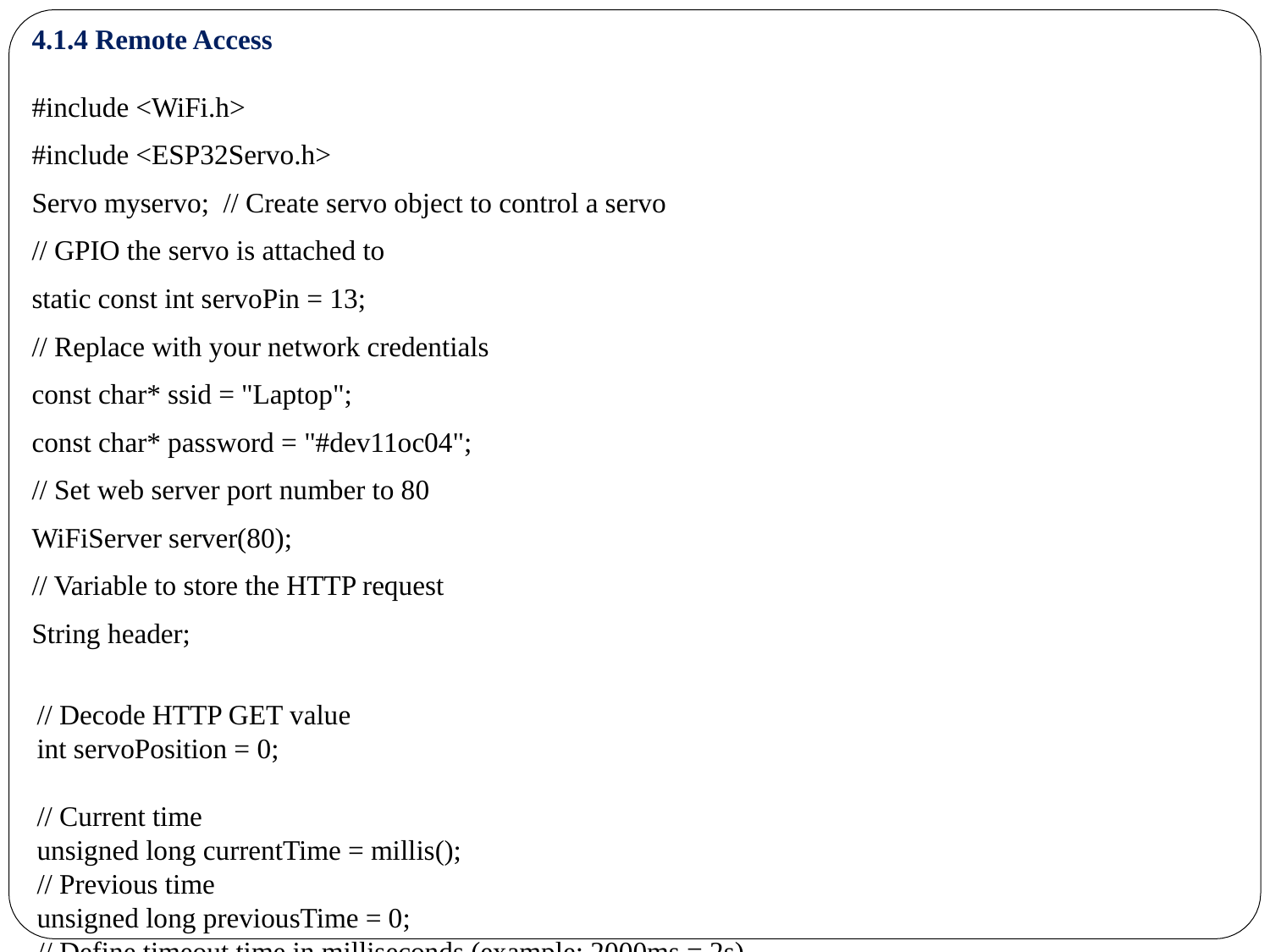

4.1.4 Remote Access

#include <WiFi.h>
#include <ESP32Servo.h>
Servo myservo;  // Create servo object to control a servo
// GPIO the servo is attached to
static const int servoPin = 13;
// Replace with your network credentials
const char* ssid = "Laptop";
const char* password = "#dev11oc04";
// Set web server port number to 80
WiFiServer server(80);
// Variable to store the HTTP request
String header;

// Decode HTTP GET value
int servoPosition = 0;

// Current time
unsigned long currentTime = millis();
// Previous time
unsigned long previousTime = 0;
// Define timeout time in milliseconds (example: 2000ms = 2s)
const long timeoutTime = 2000;